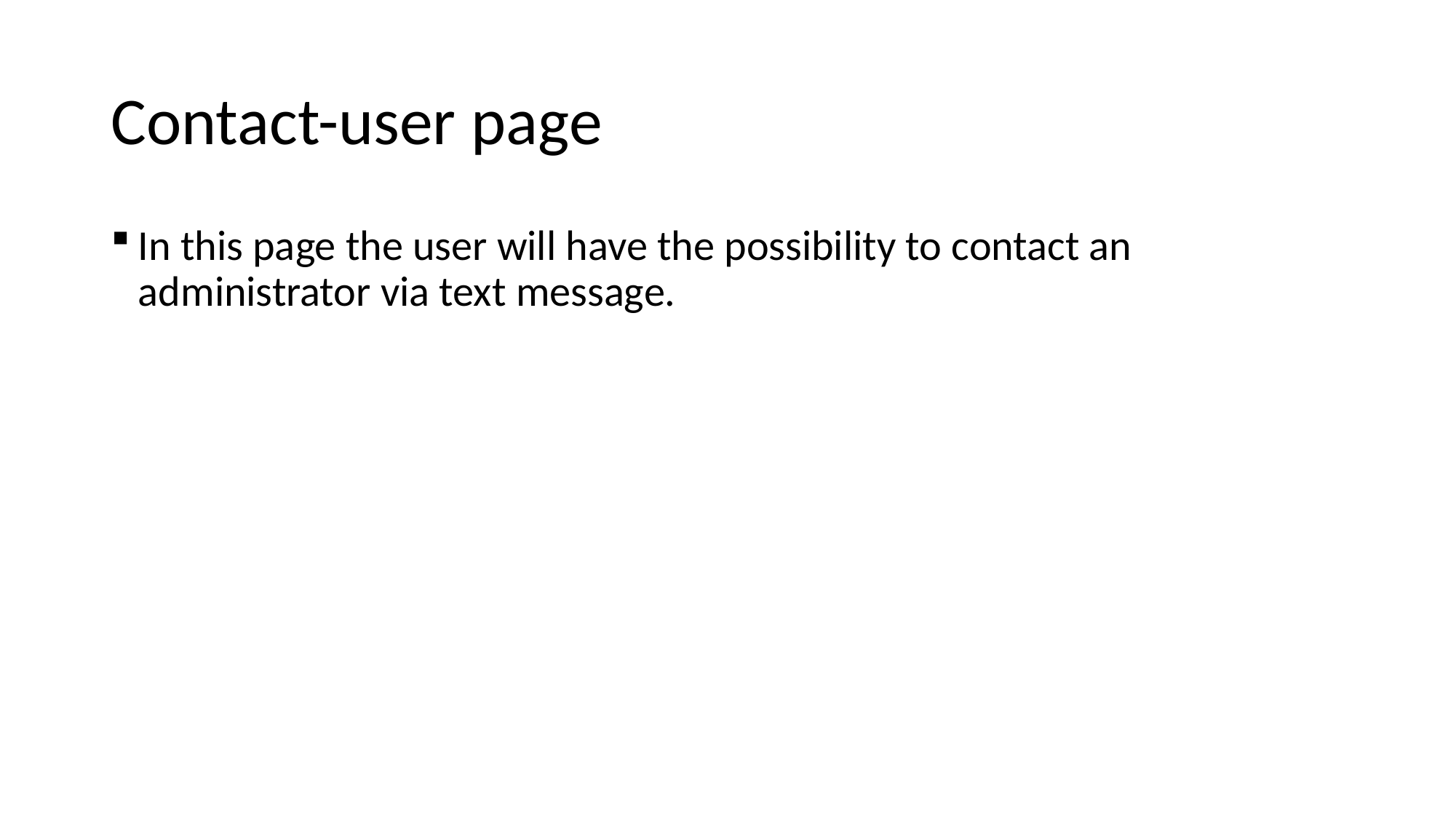

# Contact-user page
In this page the user will have the possibility to contact an administrator via text message.